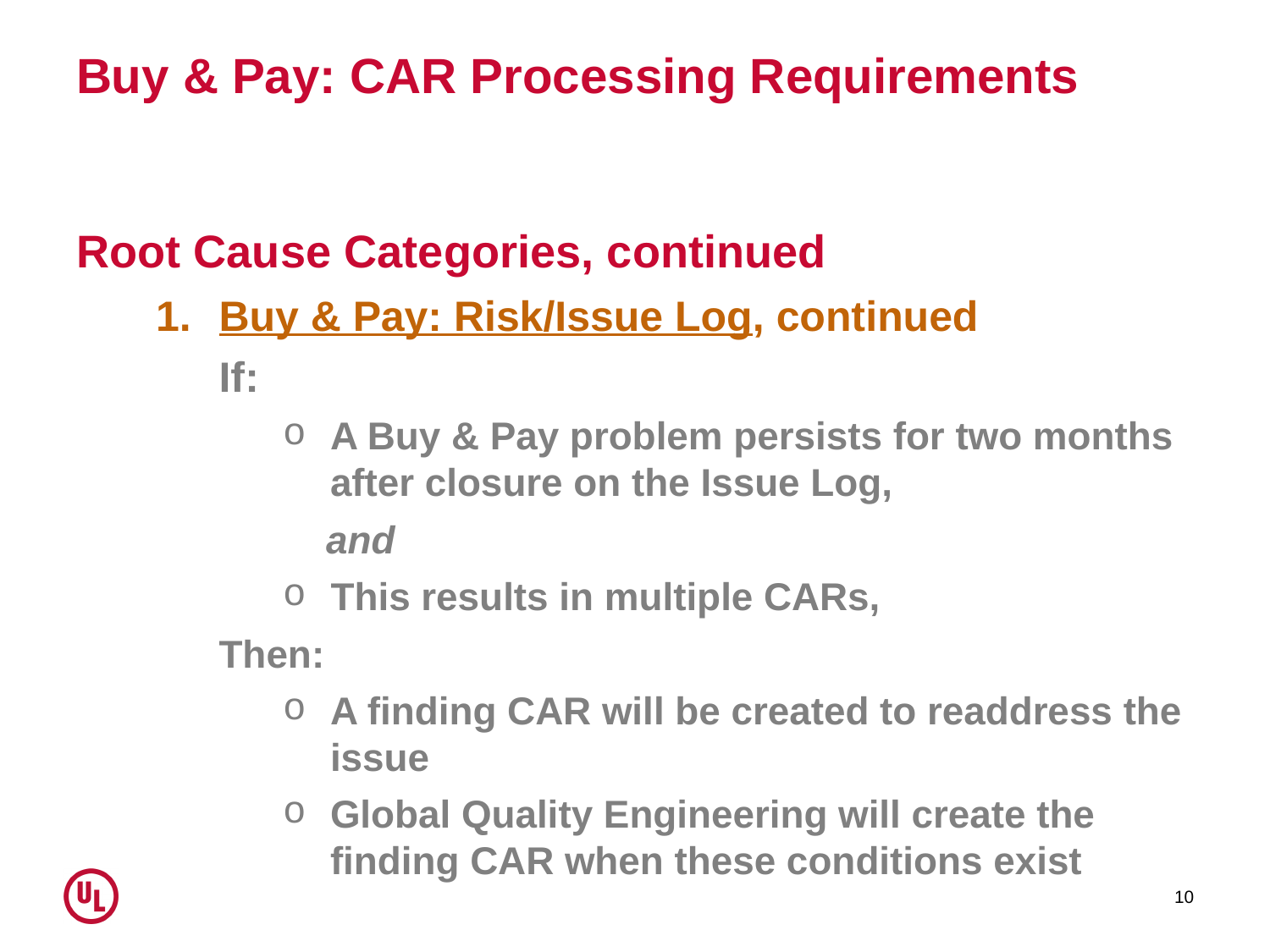

# Buy & Pay: CAR Processing Requirements
Root Cause Categories, continued
Buy & Pay: Risk/Issue Log, continued
If:
A Buy & Pay problem persists for two months after closure on the Issue Log,
    and
This results in multiple CARs,
Then:
A finding CAR will be created to readdress the issue
Global Quality Engineering will create the finding CAR when these conditions exist
10